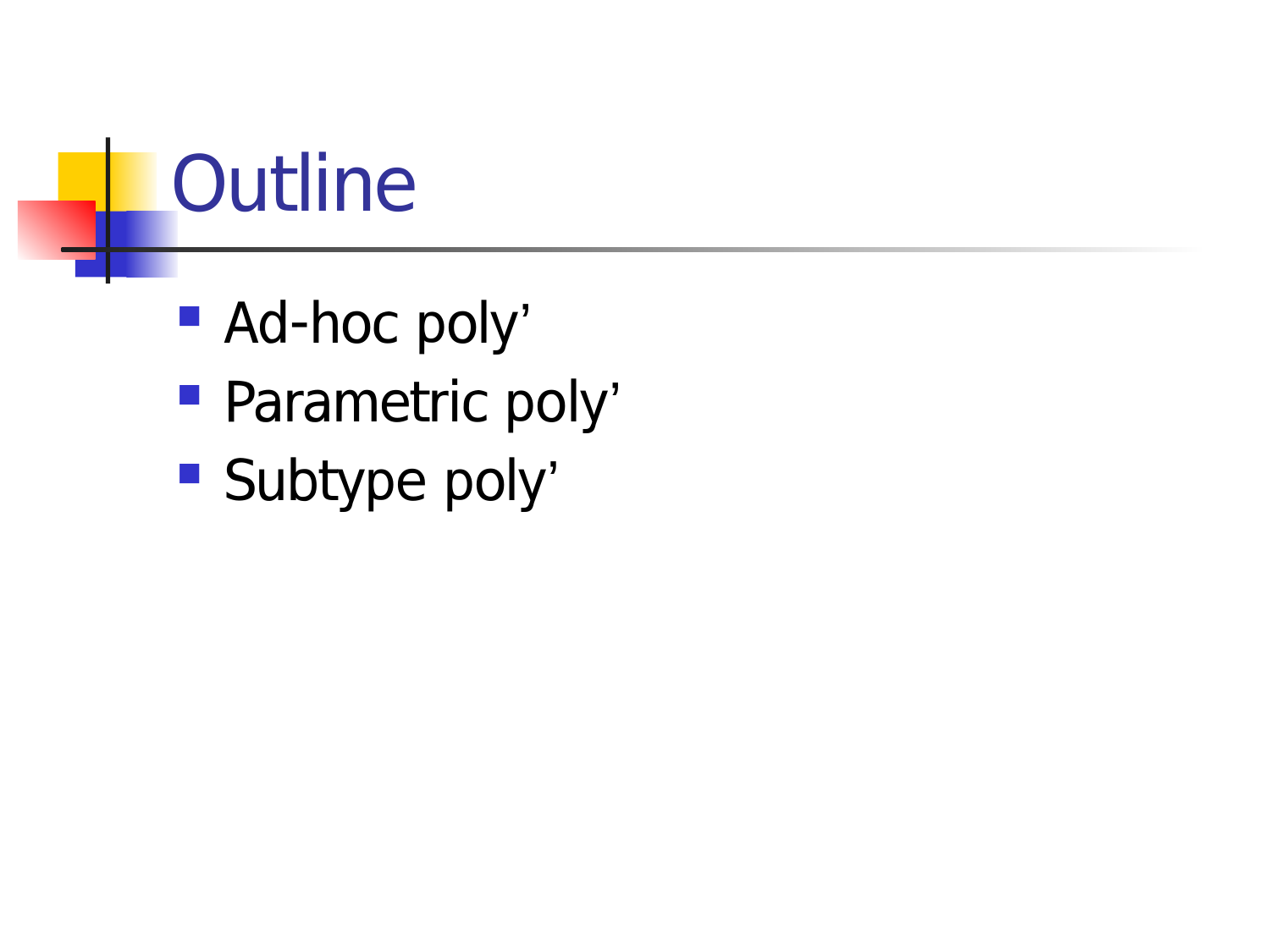

# Outline
Ad-hoc poly’
Parametric poly’
Subtype poly’